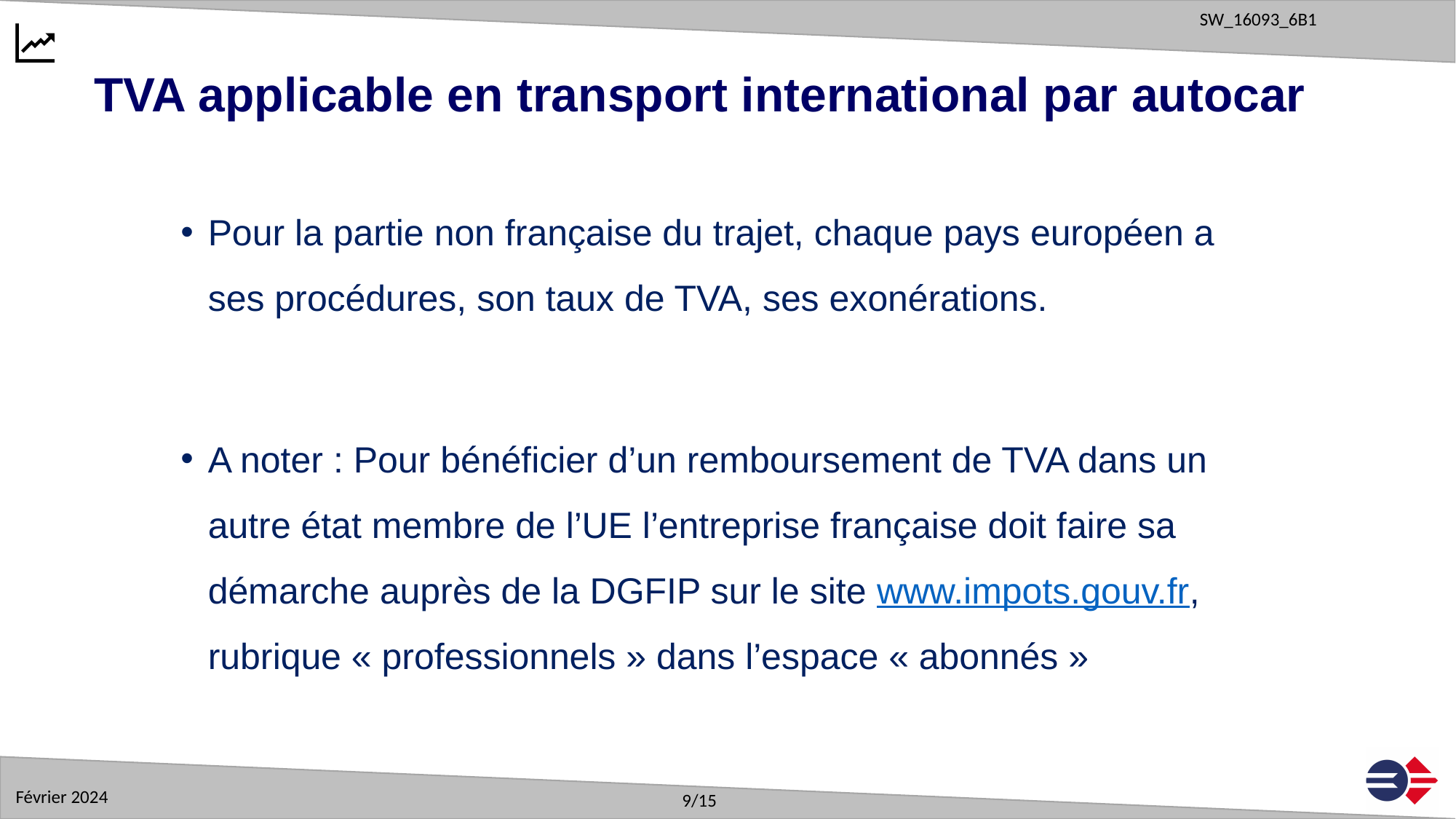

# TVA applicable en transport international par autocar
Pour la partie non française du trajet, chaque pays européen a ses procédures, son taux de TVA, ses exonérations.

A noter : Pour bénéficier d’un remboursement de TVA dans un autre état membre de l’UE l’entreprise française doit faire sa démarche auprès de la DGFIP sur le site www.impots.gouv.fr, rubrique « professionnels » dans l’espace « abonnés »